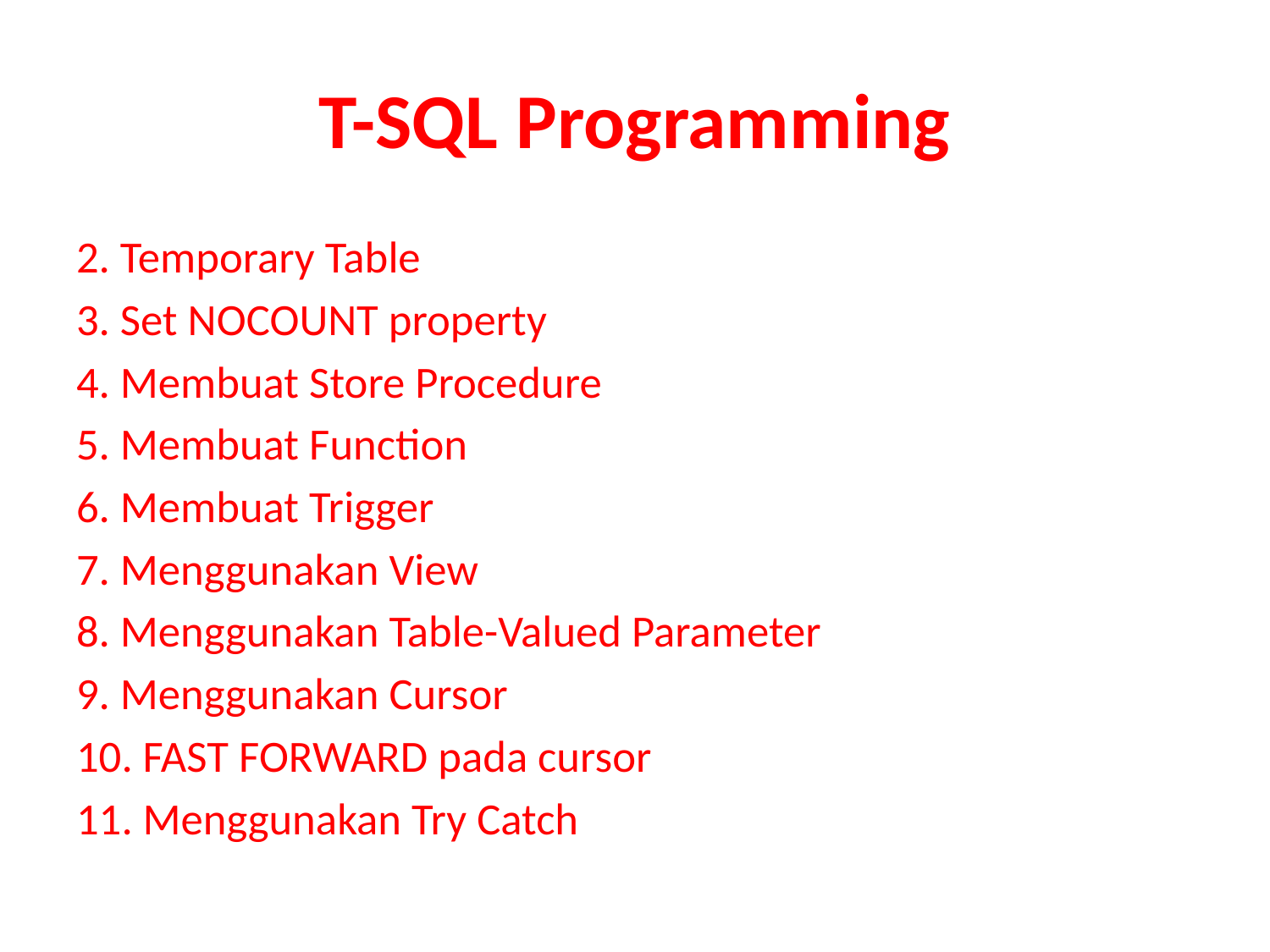

# T-SQL Programming
2. Temporary Table
3. Set NOCOUNT property
4. Membuat Store Procedure
5. Membuat Function
6. Membuat Trigger
7. Menggunakan View
8. Menggunakan Table-Valued Parameter
9. Menggunakan Cursor
10. FAST FORWARD pada cursor
11. Menggunakan Try Catch